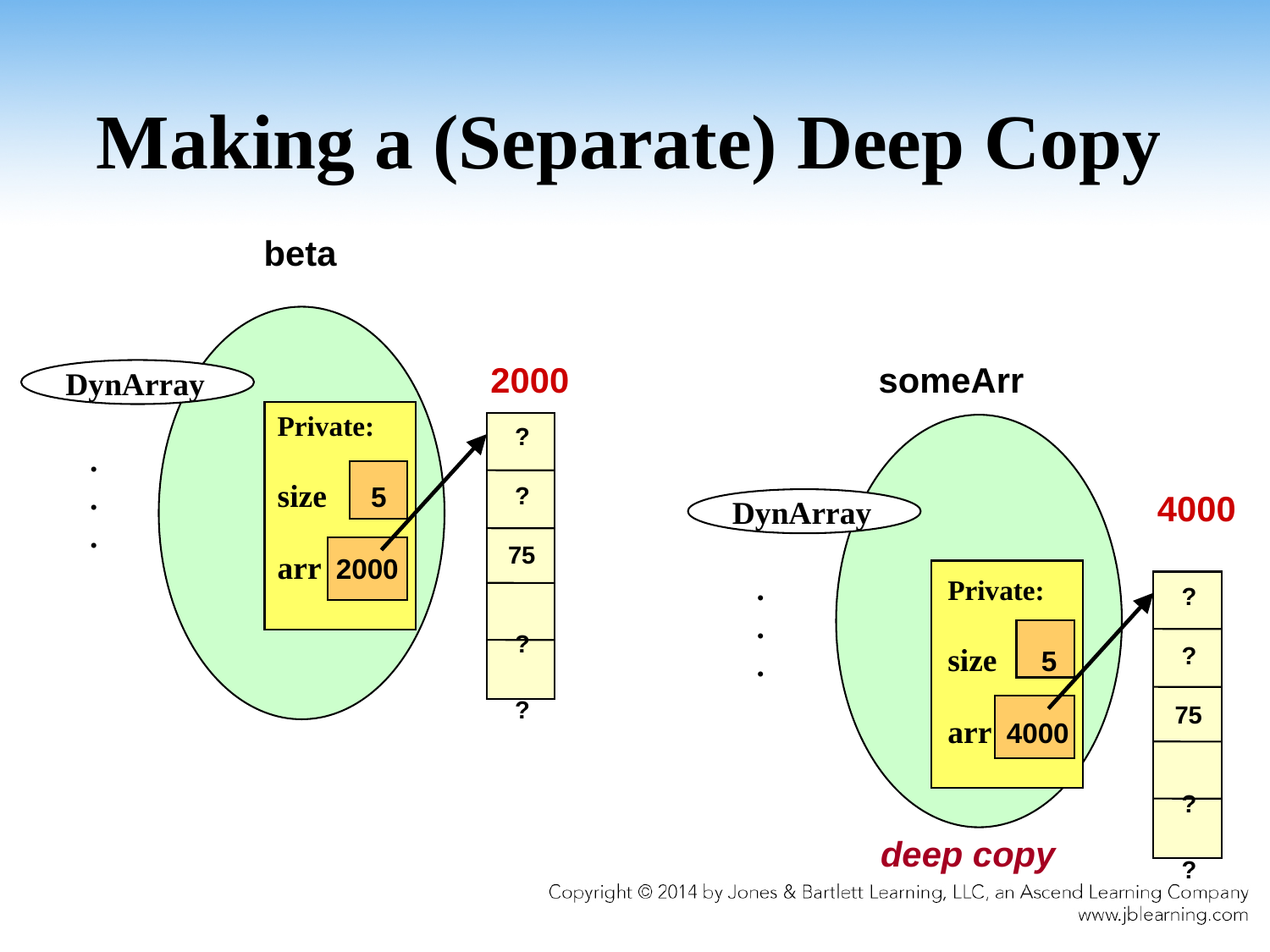

# Making a (Separate) Deep Copy
beta

			                        someArr

2000
DynArray

   .
   .
   .

 ?

 ?

75

 ?

 ?

Private:

size      5

arr  2000

4000
DynArray

   .
   .
   .

 ?

 ?

75

 ?

 ?

Private:

size      5

arr  4000

deep copy